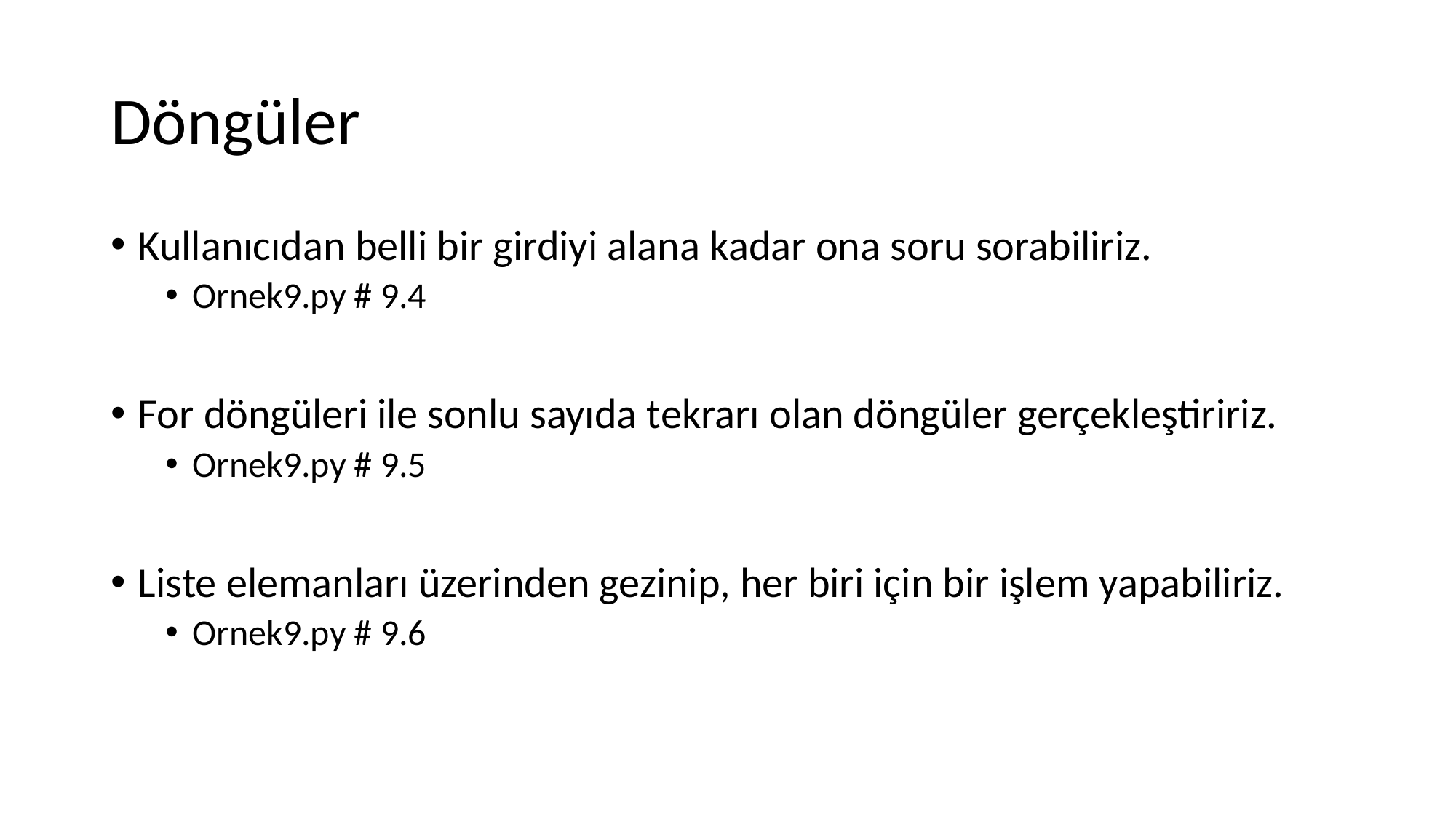

# Döngüler
Kullanıcıdan belli bir girdiyi alana kadar ona soru sorabiliriz.
Ornek9.py # 9.4

For döngüleri ile sonlu sayıda tekrarı olan döngüler gerçekleştiririz.
Ornek9.py # 9.5

Liste elemanları üzerinden gezinip, her biri için bir işlem yapabiliriz.
Ornek9.py # 9.6